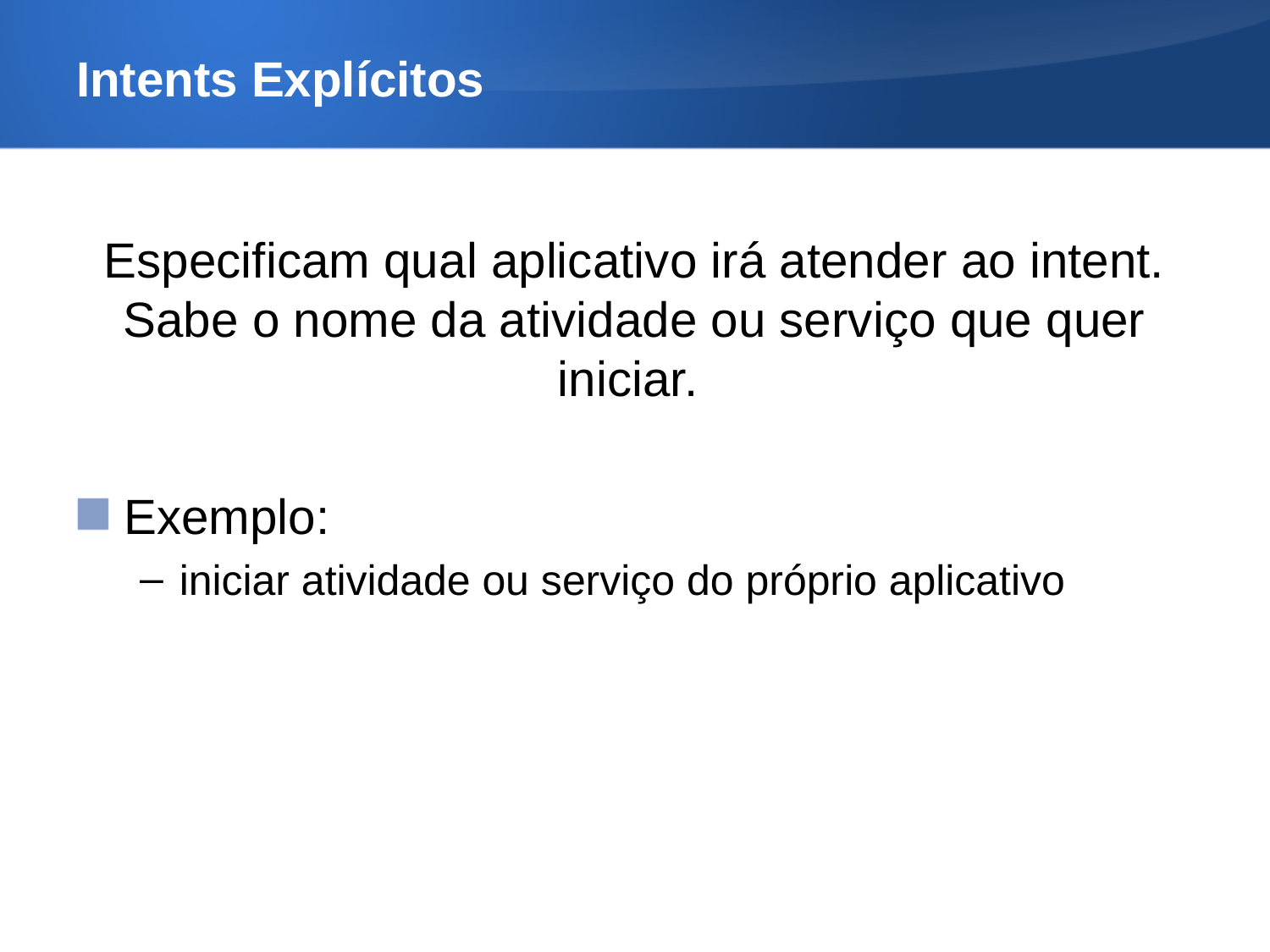

# Intents Explícitos
Especificam qual aplicativo irá atender ao intent. Sabe o nome da atividade ou serviço que quer iniciar.

Exemplo:
iniciar atividade ou serviço do próprio aplicativo